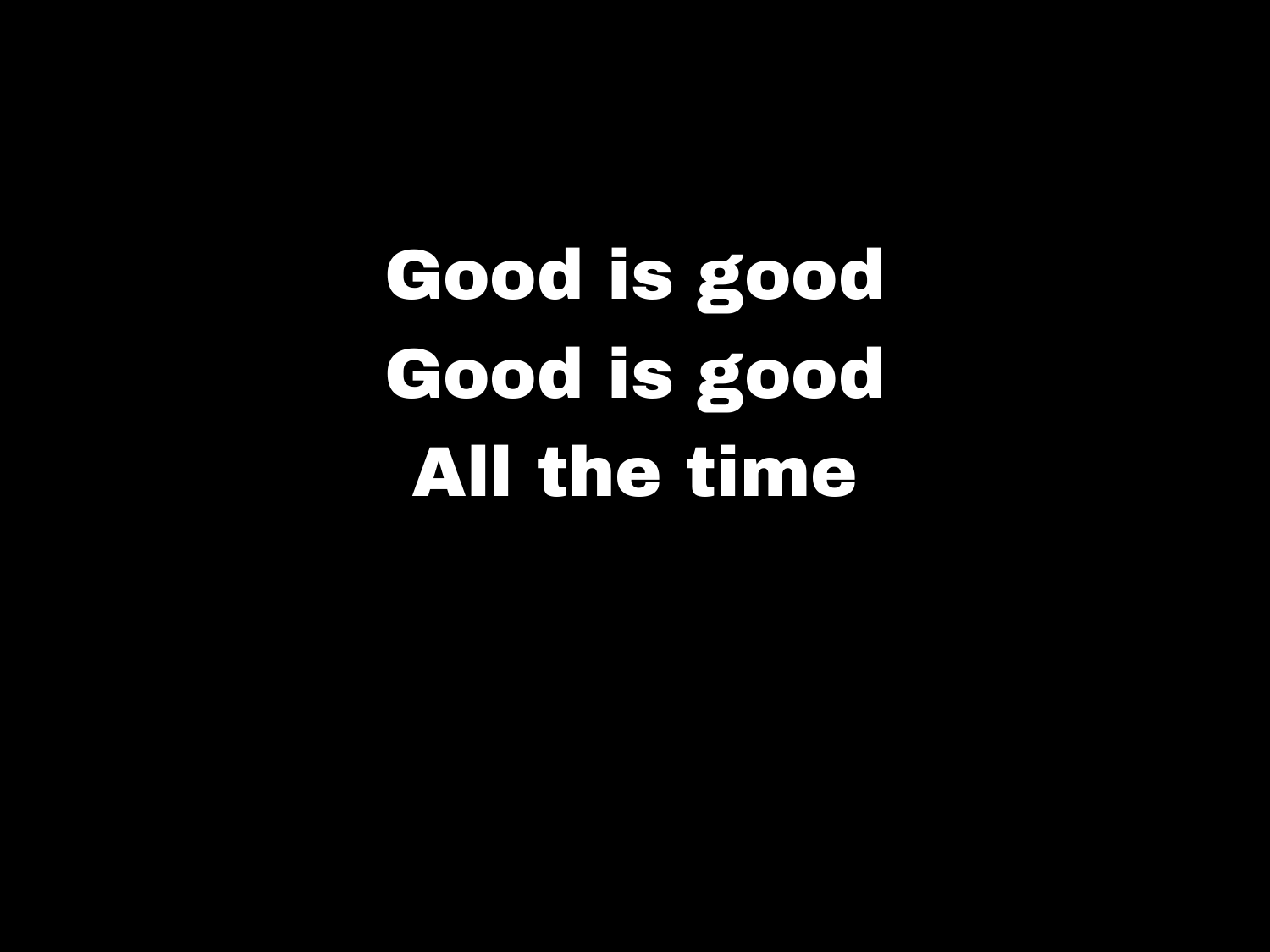

#
Good is good
Good is good
All the time